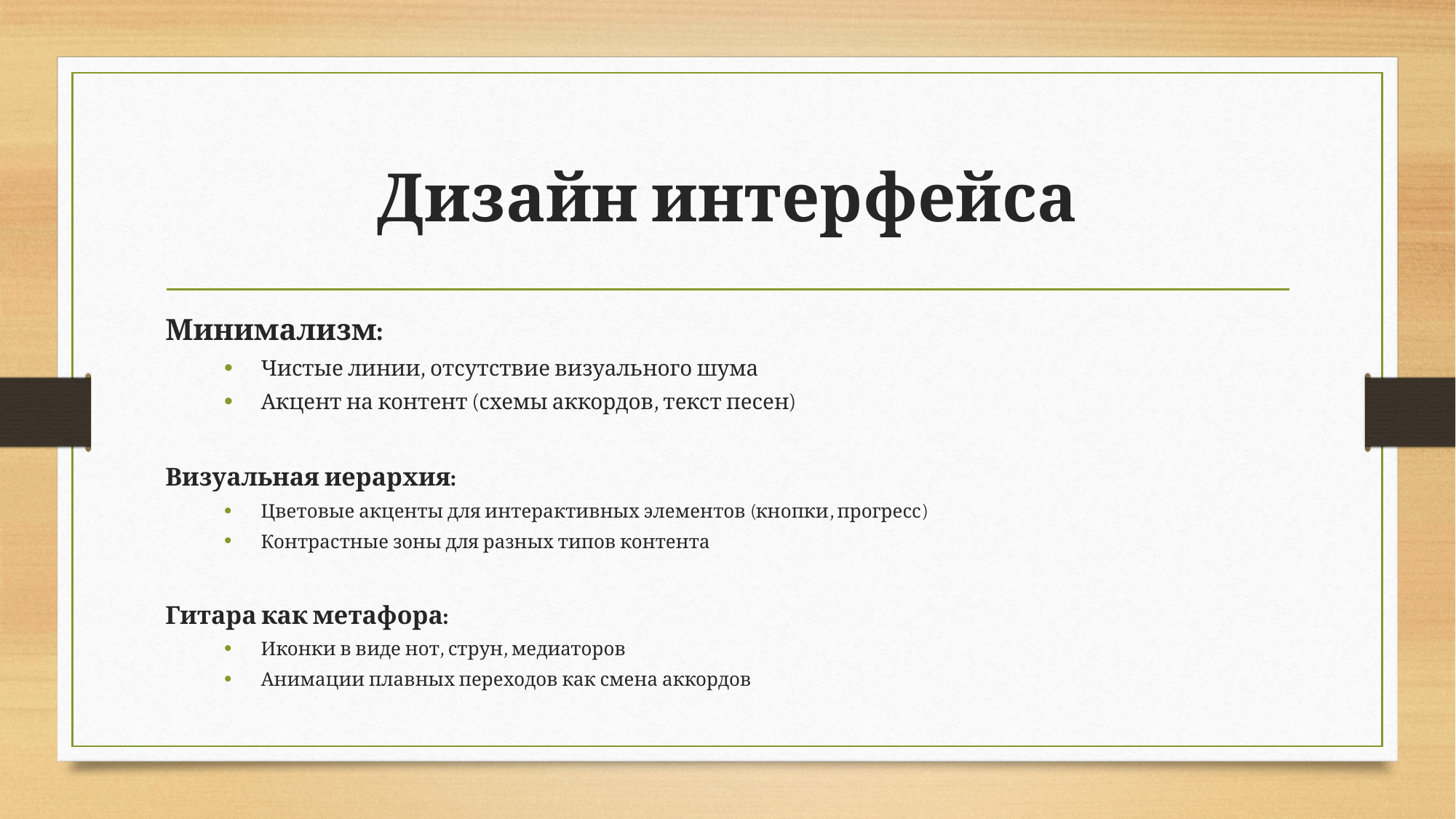

# Дизайн интерфейса
Минимализм:
Чистые линии, отсутствие визуального шума
Акцент на контент (схемы аккордов, текст песен)

Визуальная иерархия:
Цветовые акценты для интерактивных элементов (кнопки, прогресс)
Контрастные зоны для разных типов контента

Гитара как метафора:
Иконки в виде нот, струн, медиаторов
Анимации плавных переходов как смена аккордов